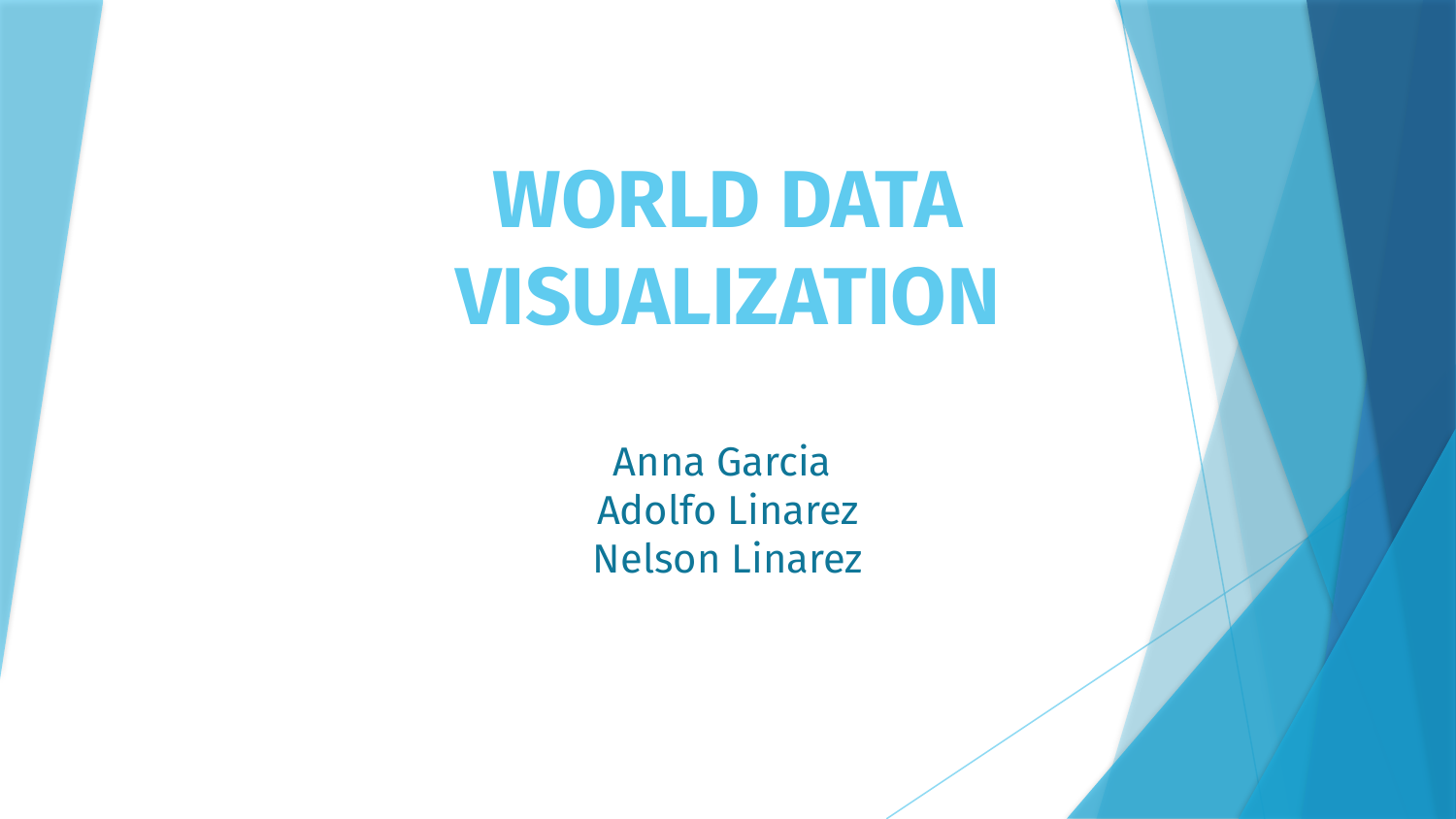

# WORLD DATA VISUALIZATION
Anna Garcia
Adolfo Linarez
Nelson Linarez